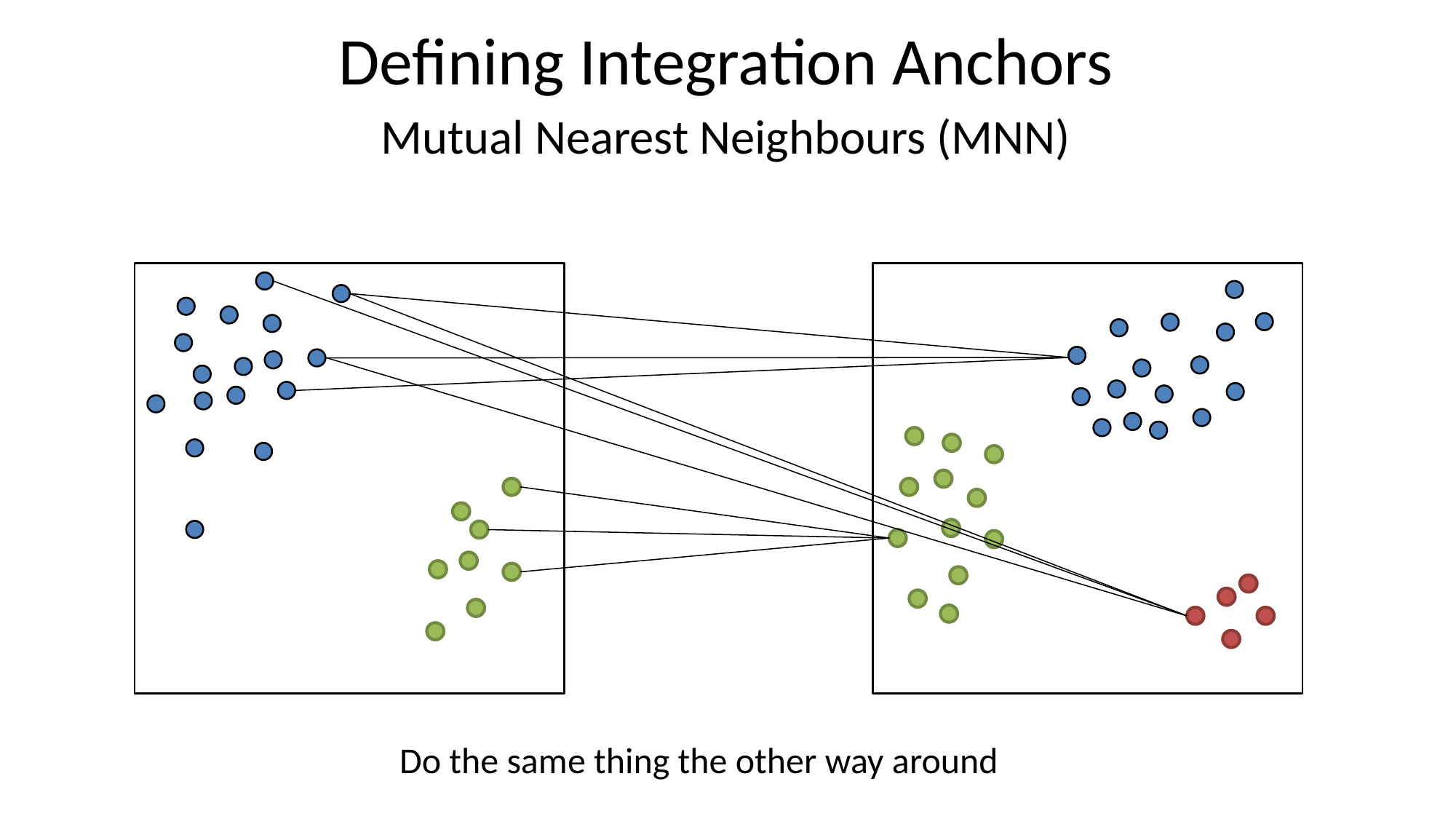

# Defining Integration Anchors
Mutual Nearest Neighbours (MNN)

Do the same thing the other way around